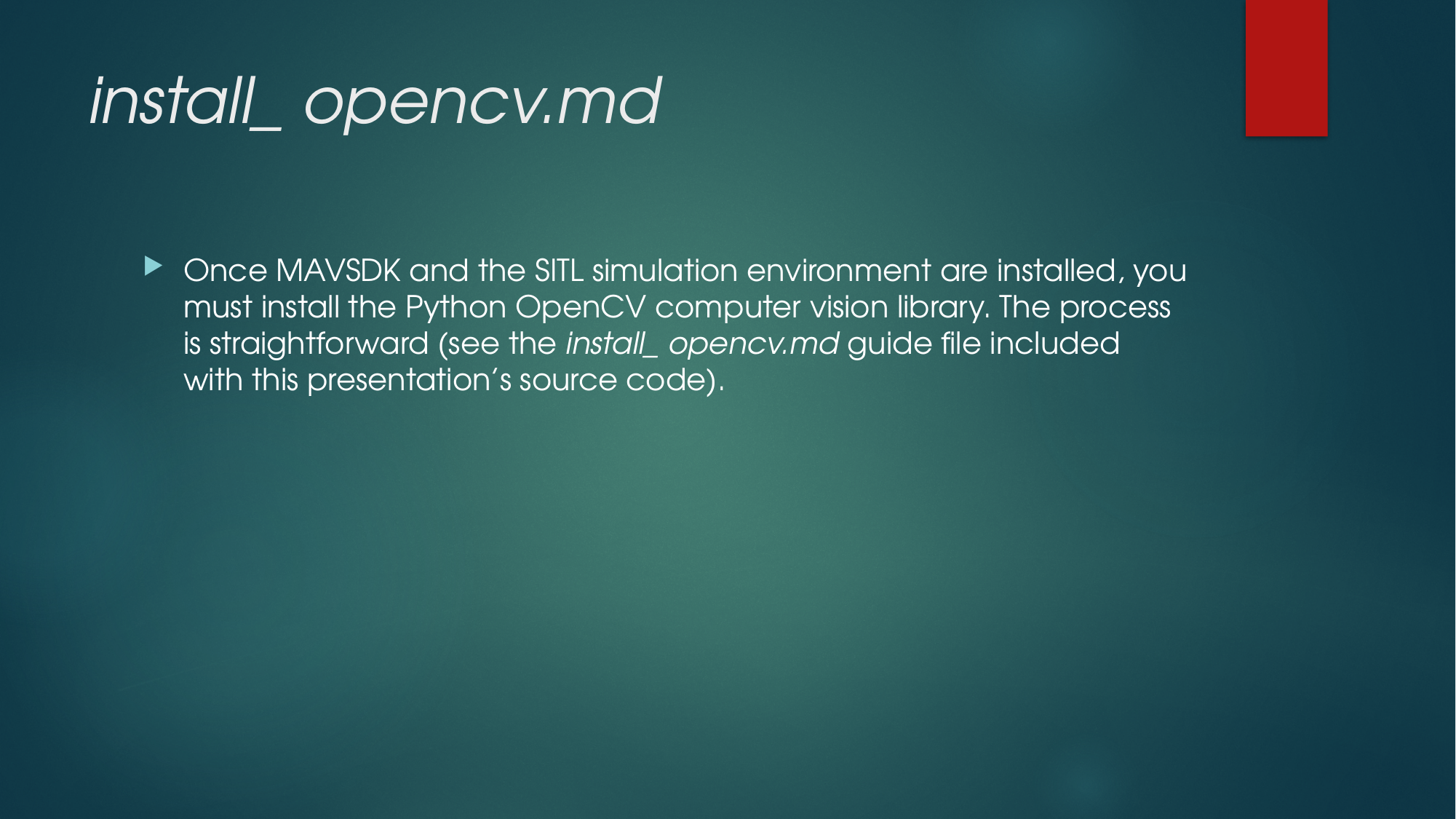

# install_ opencv.md
Once MAVSDK and the SITL simulation environment are installed, you must install the Python OpenCV computer vision library. The process is straightforward (see the install_ opencv.md guide file included with this presentation’s source code).